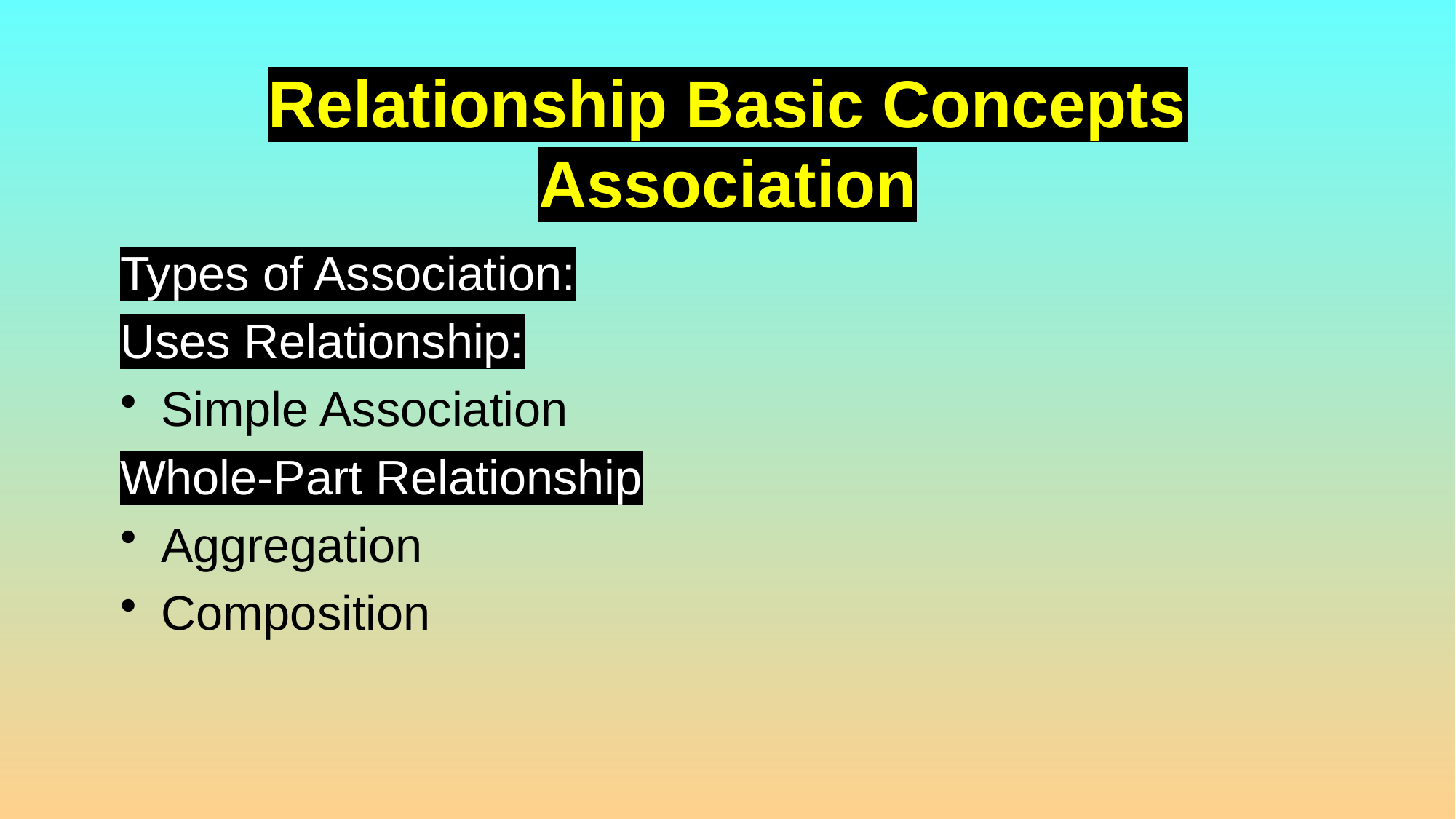

# Relationship Basic Concepts Association
Types of Association:
Uses Relationship:
Simple Association
Whole-Part Relationship
Aggregation
Composition